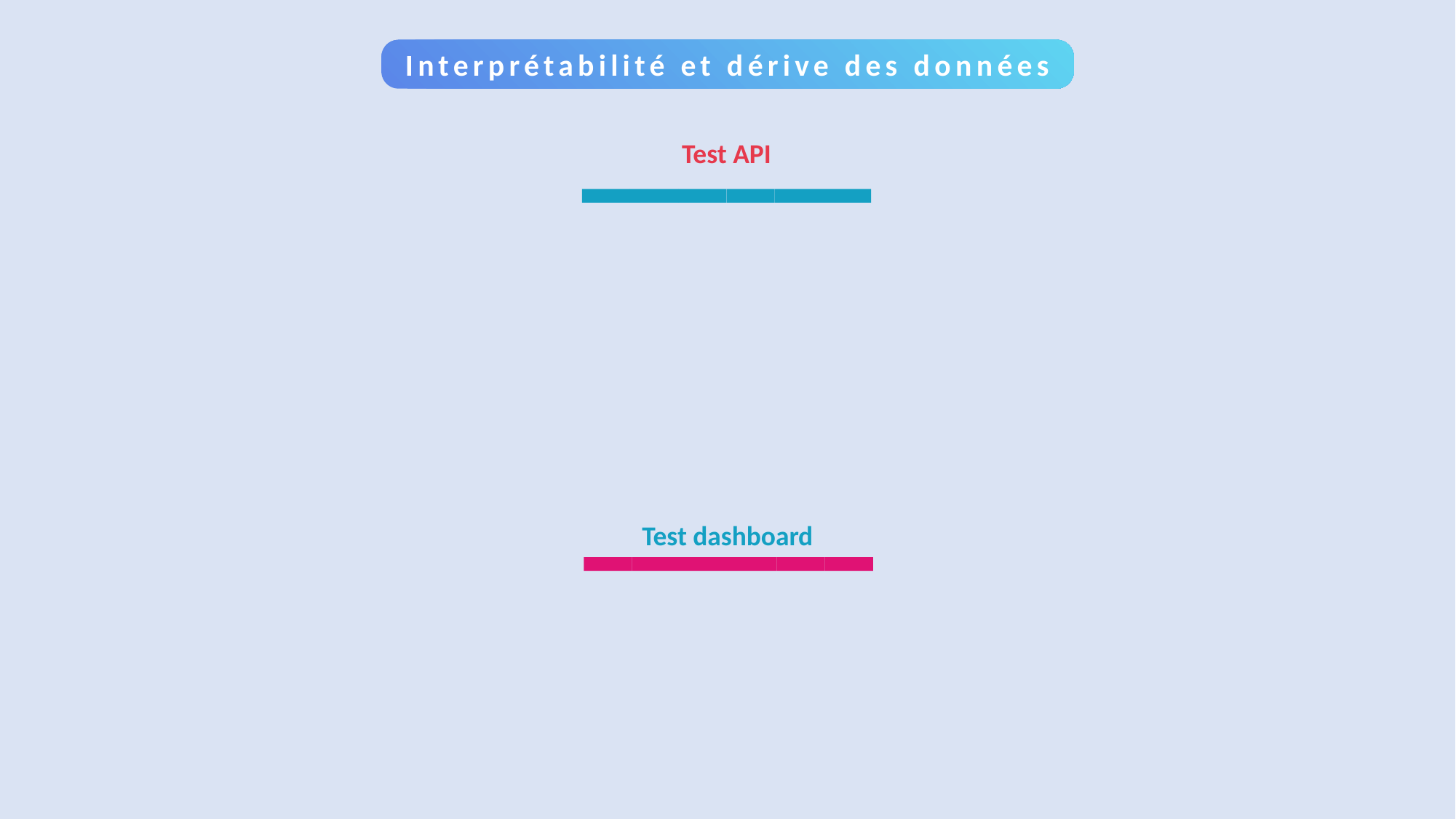

Interprétabilité et dérive des données
Test API

Test dashboard